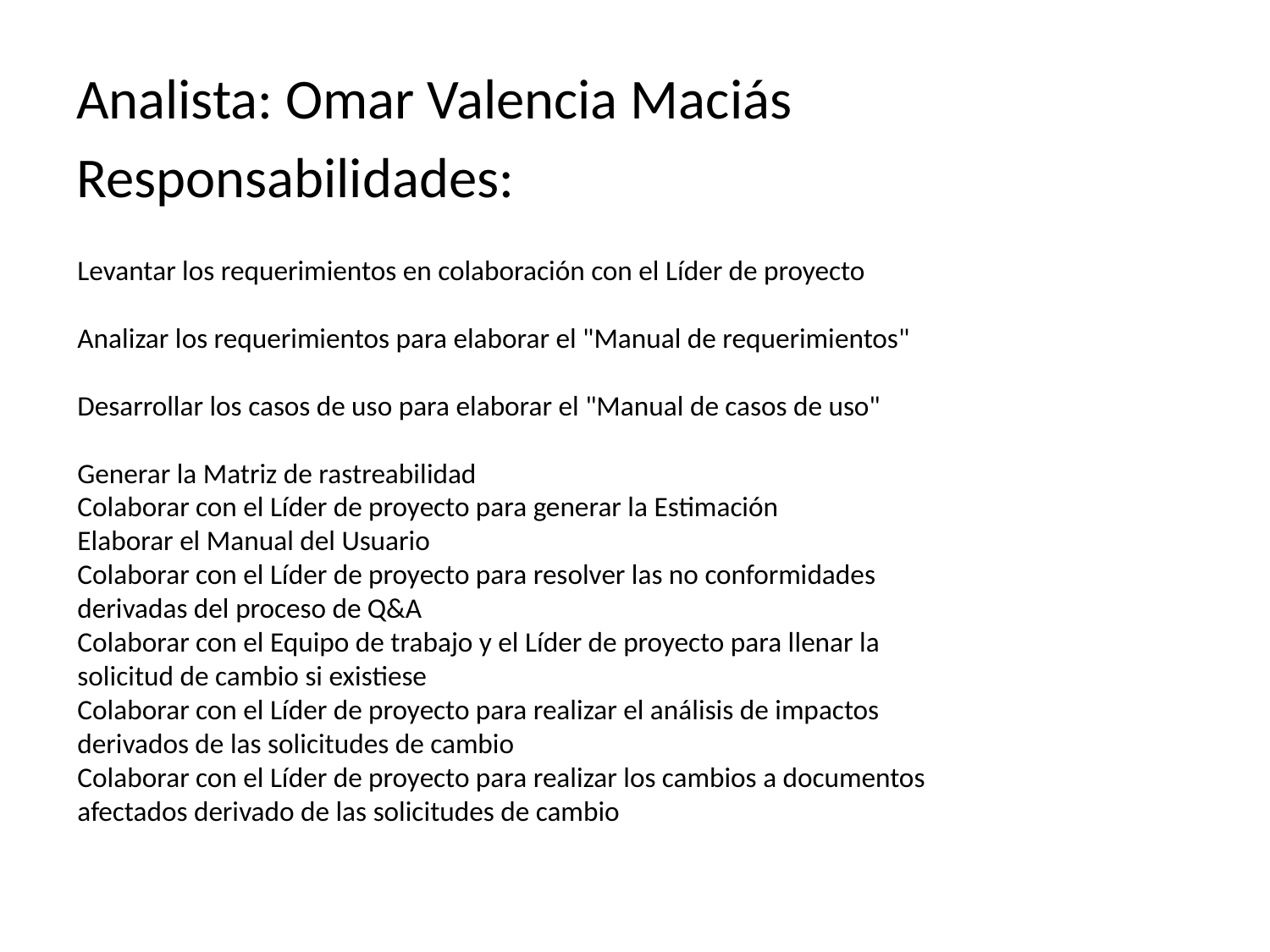

Analista: Omar Valencia Maciás
Responsabilidades:

Levantar los requerimientos en colaboración con el Líder de proyecto
Analizar los requerimientos para elaborar el "Manual de requerimientos"
Desarrollar los casos de uso para elaborar el "Manual de casos de uso"
Generar la Matriz de rastreabilidad
Colaborar con el Líder de proyecto para generar la Estimación
Elaborar el Manual del Usuario
Colaborar con el Líder de proyecto para resolver las no conformidades derivadas del proceso de Q&A
Colaborar con el Equipo de trabajo y el Líder de proyecto para llenar la solicitud de cambio si existiese
Colaborar con el Líder de proyecto para realizar el análisis de impactos derivados de las solicitudes de cambio
Colaborar con el Líder de proyecto para realizar los cambios a documentos afectados derivado de las solicitudes de cambio